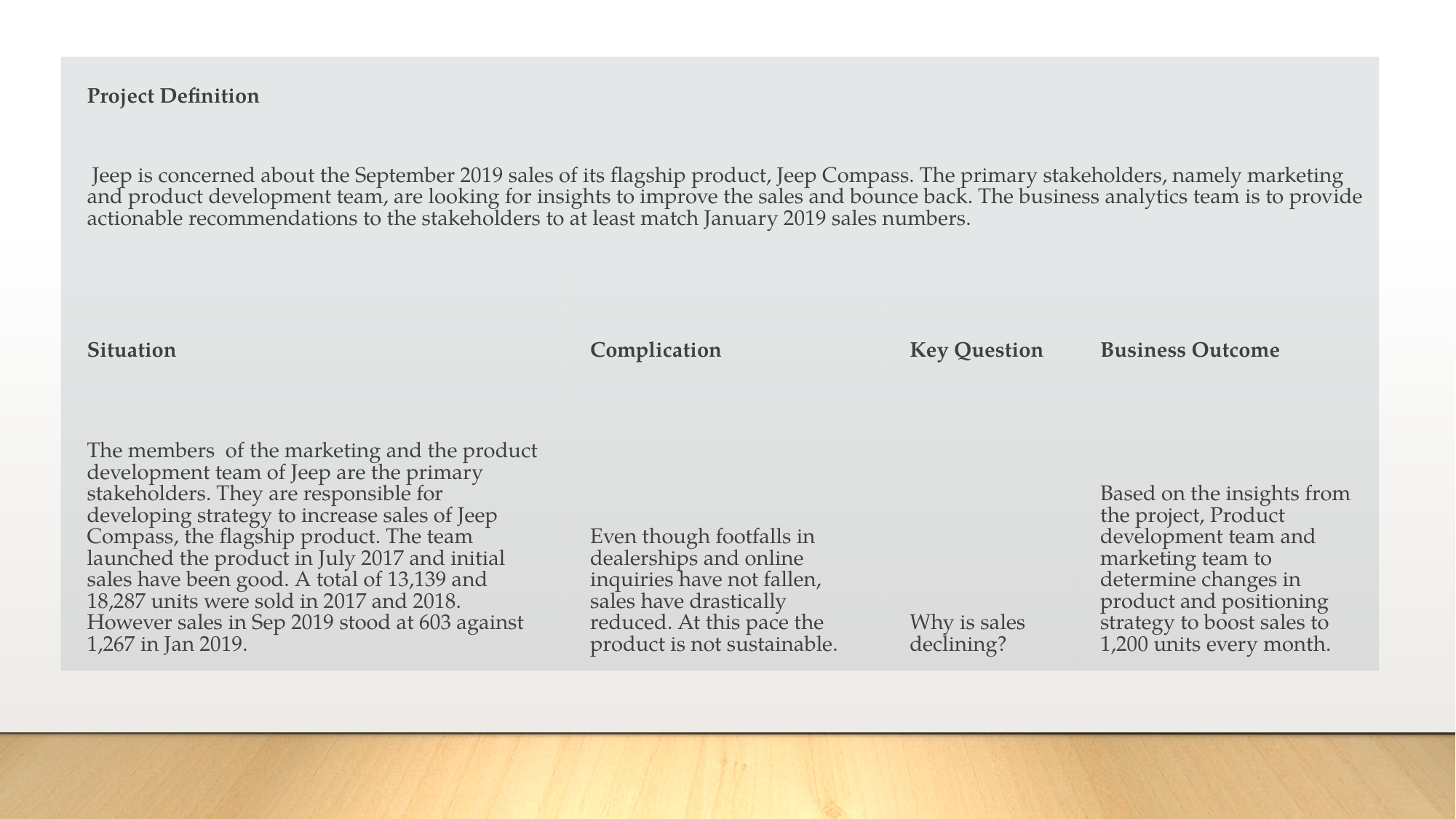

| Project Definition |  |  |  |
| --- | --- | --- | --- |
| Jeep is concerned about the September 2019 sales of its flagship product, Jeep Compass. The primary stakeholders, namely marketing and product development team, are looking for insights to improve the sales and bounce back. The business analytics team is to provide actionable recommendations to the stakeholders to at least match January 2019 sales numbers. |  |  |  |
|  |  |  |  |
| Situation | Complication | Key Question | Business Outcome |
| The members of the marketing and the product development team of Jeep are the primary stakeholders. They are responsible for developing strategy to increase sales of Jeep Compass, the flagship product. The team launched the product in July 2017 and initial sales have been good. A total of 13,139 and 18,287 units were sold in 2017 and 2018. However sales in Sep 2019 stood at 603 against 1,267 in Jan 2019. | Even though footfalls in dealerships and online inquiries have not fallen, sales have drastically reduced. At this pace the product is not sustainable. | Why is sales declining? | Based on the insights from the project, Product development team and marketing team to determine changes in product and positioning strategy to boost sales to 1,200 units every month. |